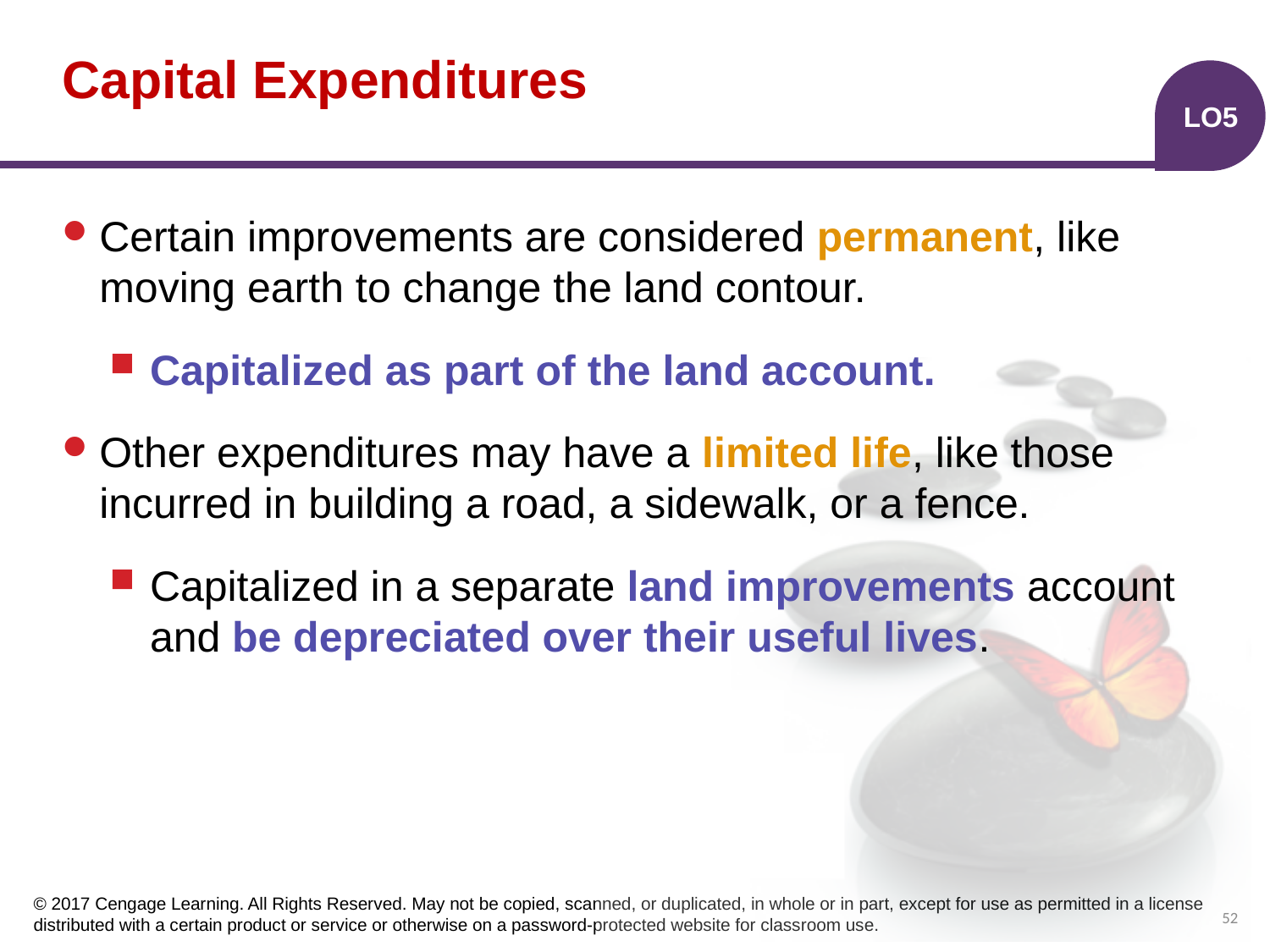

# Capital Expenditures
LO5
Certain improvements are considered permanent, like moving earth to change the land contour.
Capitalized as part of the land account.
Other expenditures may have a limited life, like those incurred in building a road, a sidewalk, or a fence.
Capitalized in a separate land improvements account and be depreciated over their useful lives.

52